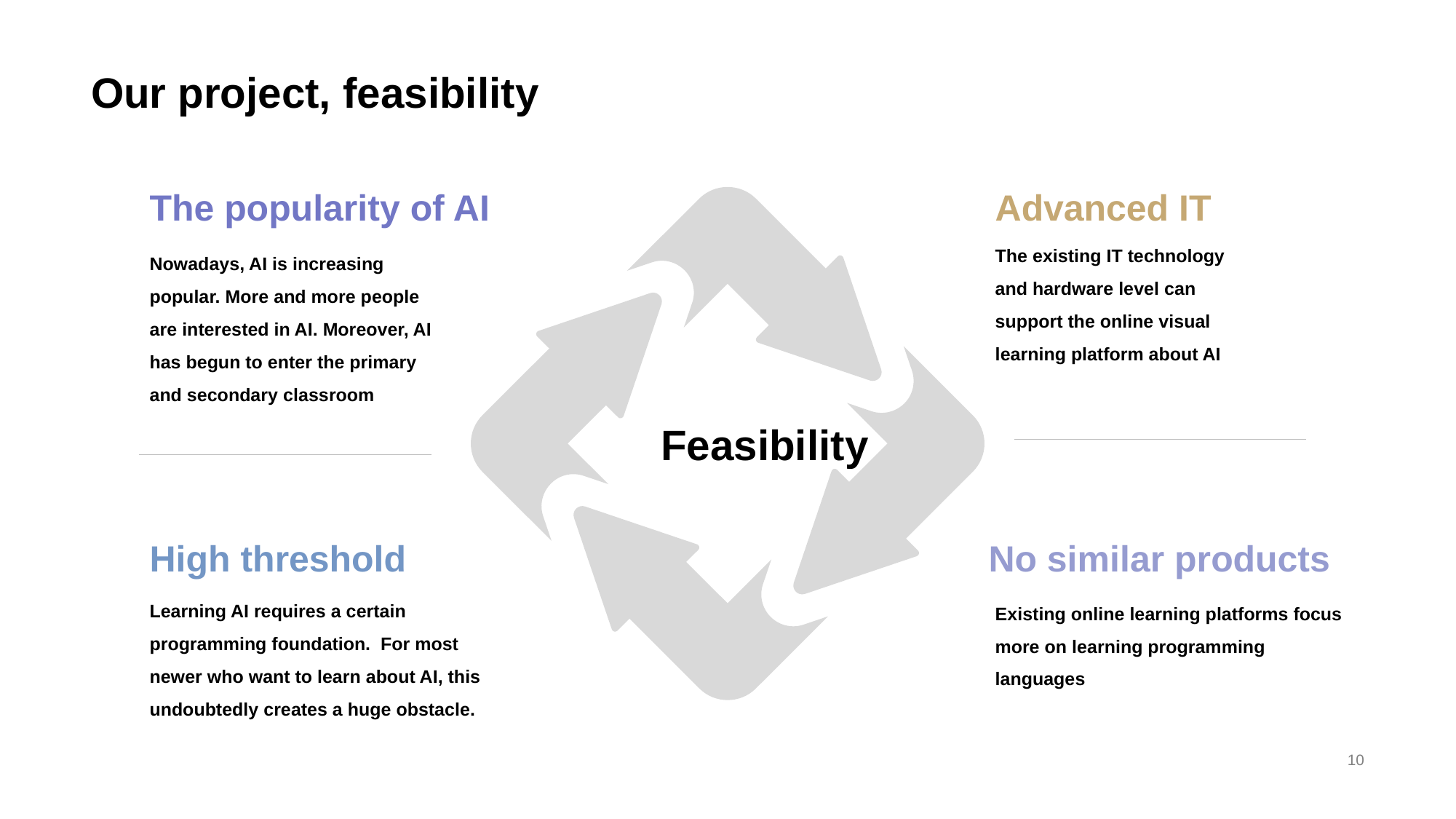

# Our project, feasibility
The popularity of AI
Nowadays, AI is increasing popular. More and more people are interested in AI. Moreover, AI has begun to enter the primary and secondary classroom
Advanced IT
The existing IT technology and hardware level can support the online visual learning platform about AI

Feasibility
High threshold
Learning AI requires a certain programming foundation.  For most newer who want to learn about AI, this undoubtedly creates a huge obstacle.
No similar products
Existing online learning platforms focus more on learning programming languages
10